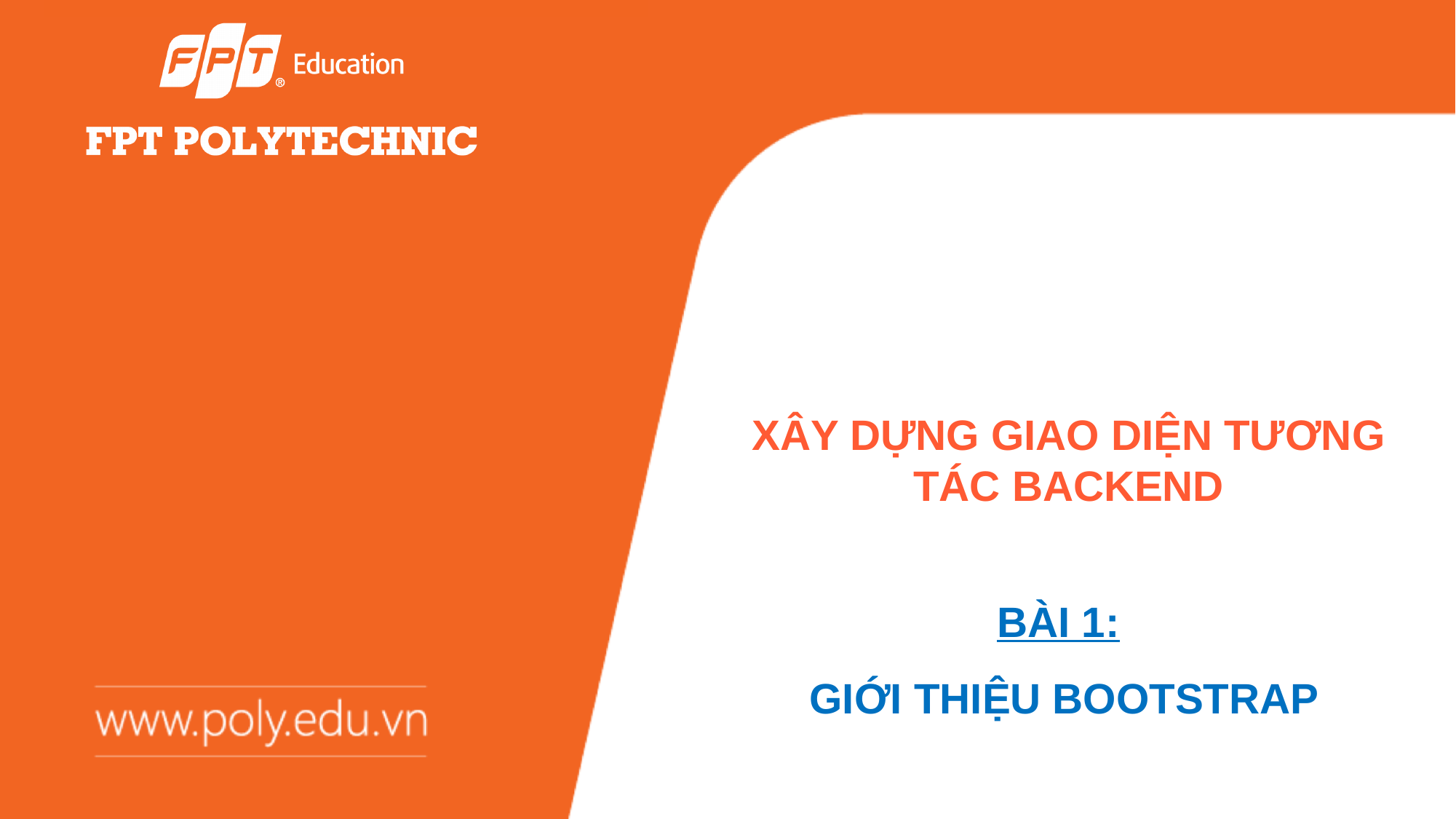

# XÂY DỰNG GIAO DIỆN TƯƠNG TÁC BACKEND
BÀI 1:
GIỚI THIỆU BOOTSTRAP